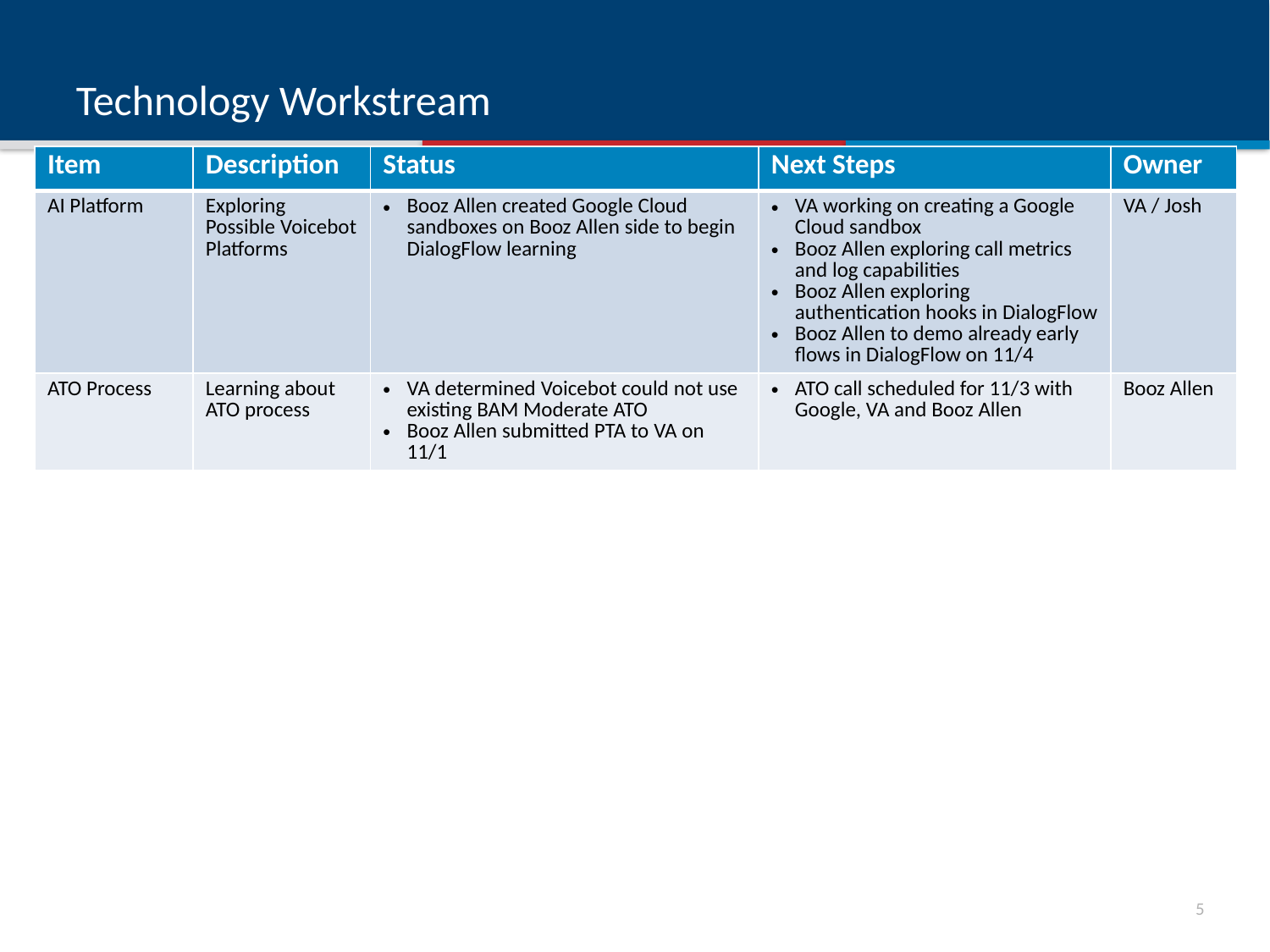

# Technology Workstream
| Item | Description | Status | Next Steps | Owner |
| --- | --- | --- | --- | --- |
| AI Platform | Exploring Possible Voicebot Platforms | Booz Allen created Google Cloud sandboxes on Booz Allen side to begin DialogFlow learning | VA working on creating a Google Cloud sandbox Booz Allen exploring call metrics and log capabilities Booz Allen exploring authentication hooks in DialogFlow Booz Allen to demo already early flows in DialogFlow on 11/4 | VA / Josh |
| ATO Process | Learning about ATO process | VA determined Voicebot could not use existing BAM Moderate ATO Booz Allen submitted PTA to VA on 11/1 | ATO call scheduled for 11/3 with Google, VA and Booz Allen | Booz Allen |
5